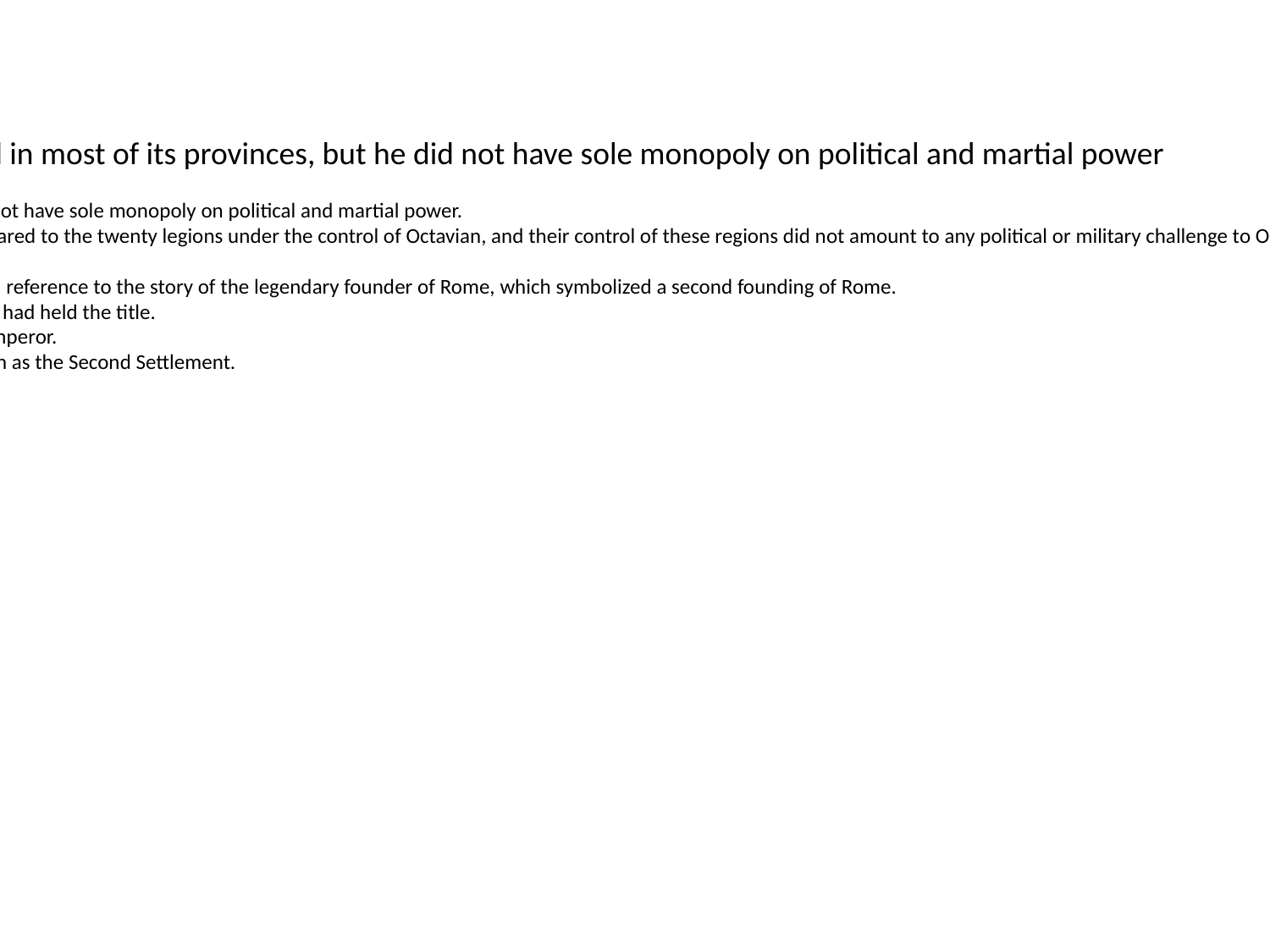

Octavian became the most powerful political figure in the city of Rome and in most of its provinces, but he did not have sole monopoly on political and martial power
The provinces not under Octavian's control were overseen by governors chosen by the Roman Senate.
Octavian became the most powerful political figure in the city of Rome and in most of its provinces, but he did not have sole monopoly on political and martial power.
However, the Senate had control of only five or six legions distributed among three senatorial proconsuls, compared to the twenty legions under the control of Octavian, and their control of these regions did not amount to any political or military challenge to Octavian.
It was a title of religious authority rather than political authority.
His new title of Augustus was also more favorable than Romulus, the previous one which he styled for himself in reference to the story of the legendary founder of Rome, which symbolized a second founding of Rome.
Princeps had also been a title under the Republic for those who had served the state well; for example, Pompey had held the title.
This was a surprise to many who believed Augustus would have named an heir to his position as an unofficial emperor.
This desire, as well as the Marcus Primus Affair, led to a second compromise between him and the Senate known as the Second Settlement.